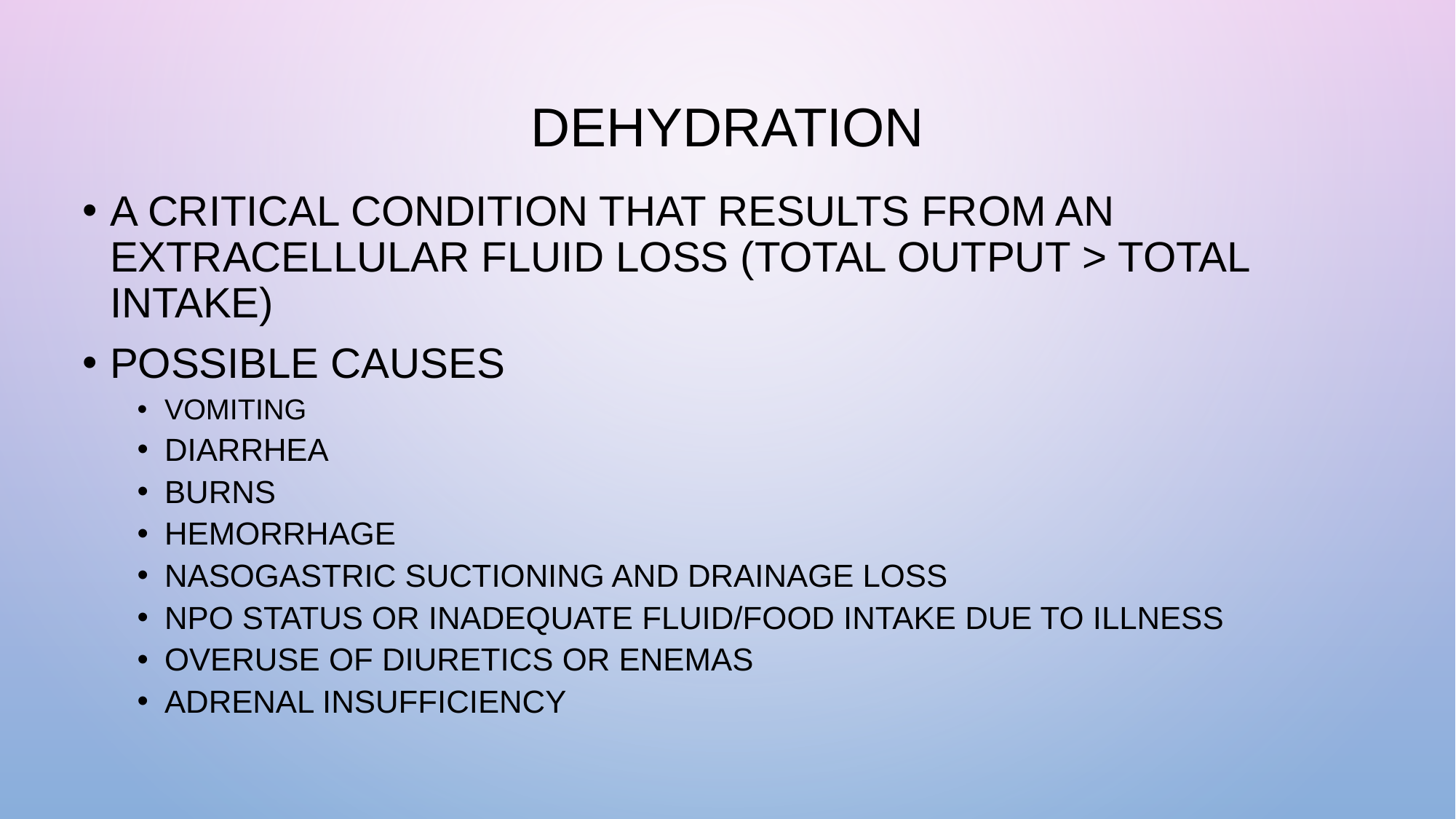

# Dehydration
A critical condition that results from an extracellular fluid loss (total output > total intake)
Possible Causes
Vomiting
Diarrhea
Burns
Hemorrhage
Nasogastric suctioning and drainage loss
NPO status or inadequate fluid/food intake due to illness
Overuse of diuretics or enemas
Adrenal insufficiency